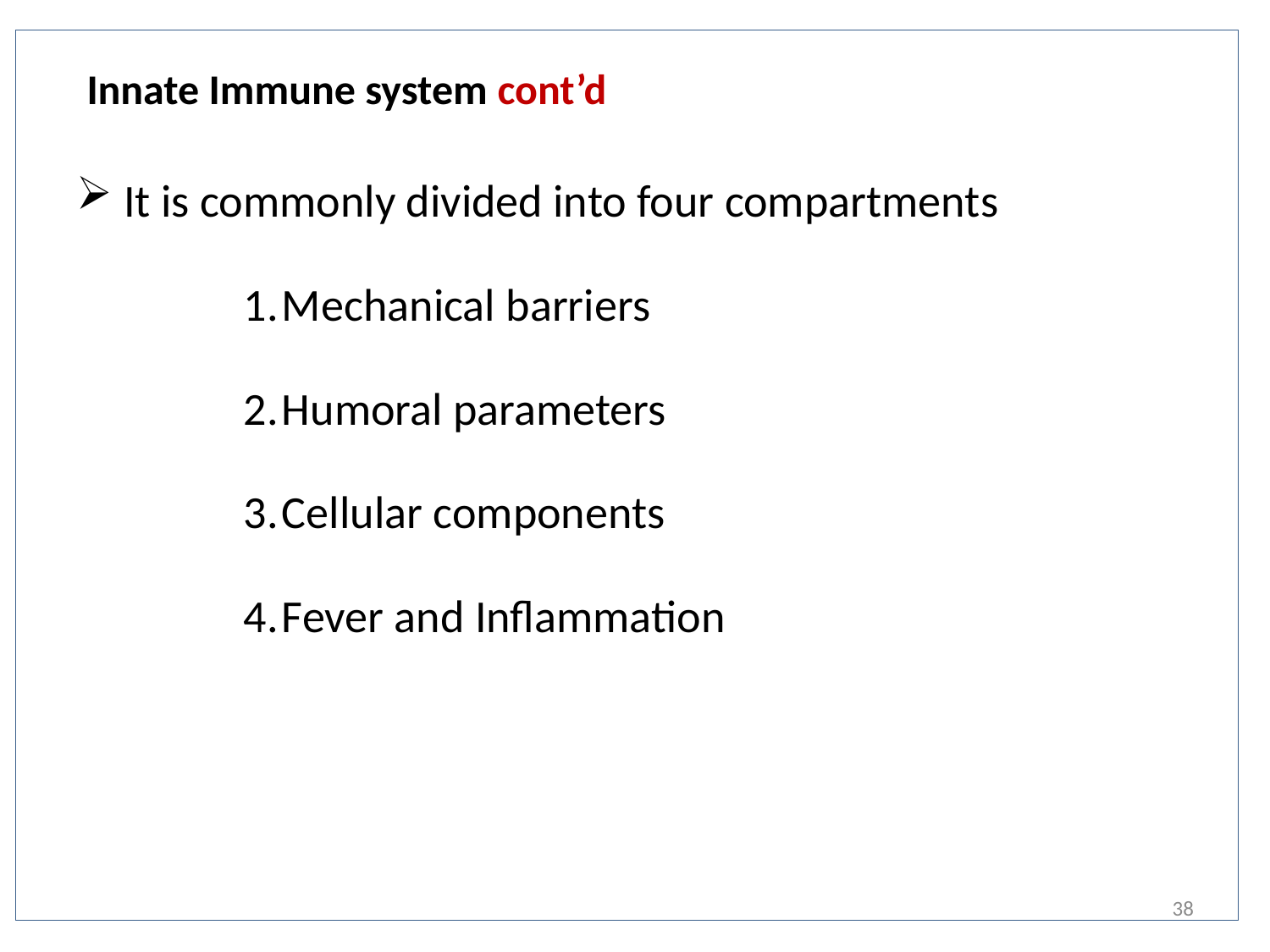

Innate Immune system cont’d
It is commonly divided into four compartments
Mechanical barriers
Humoral parameters
Cellular components
Fever and Inflammation

38